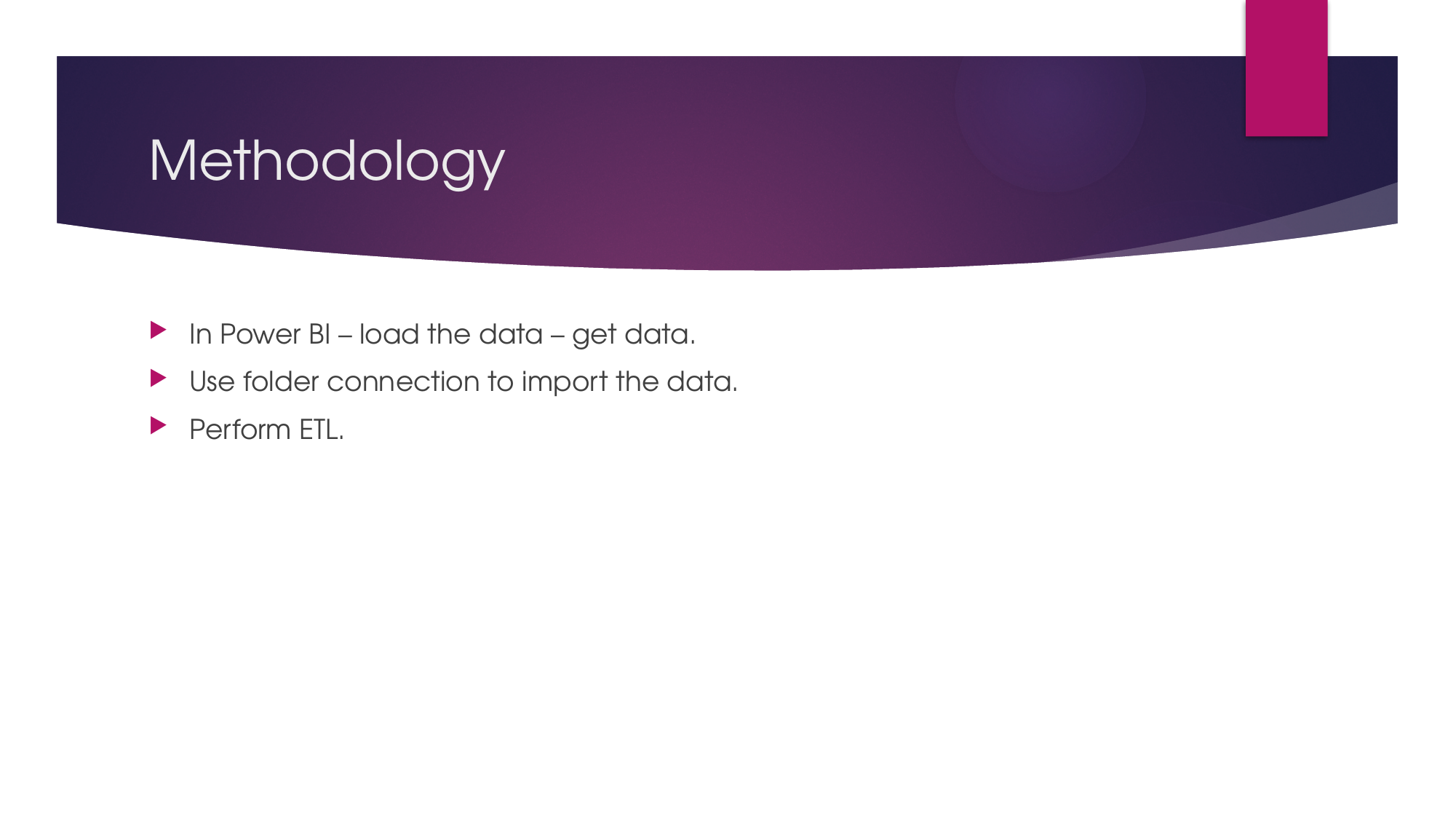

# Methodology
In Power BI – load the data – get data.
Use folder connection to import the data.
Perform ETL.